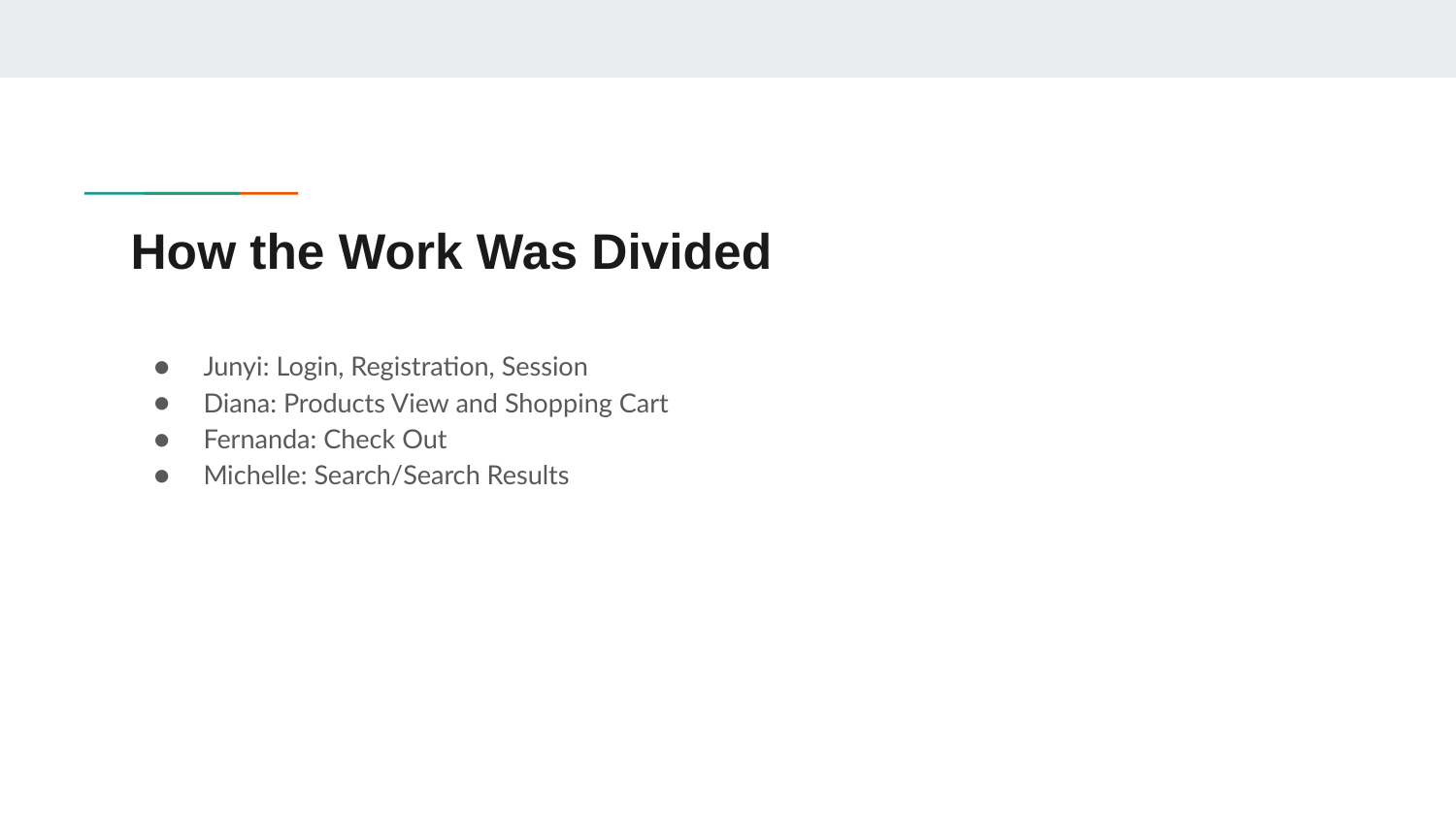

# How the Work Was Divided

Junyi: Login, Registration, Session
Diana: Products View and Shopping Cart
Fernanda: Check Out
Michelle: Search/Search Results